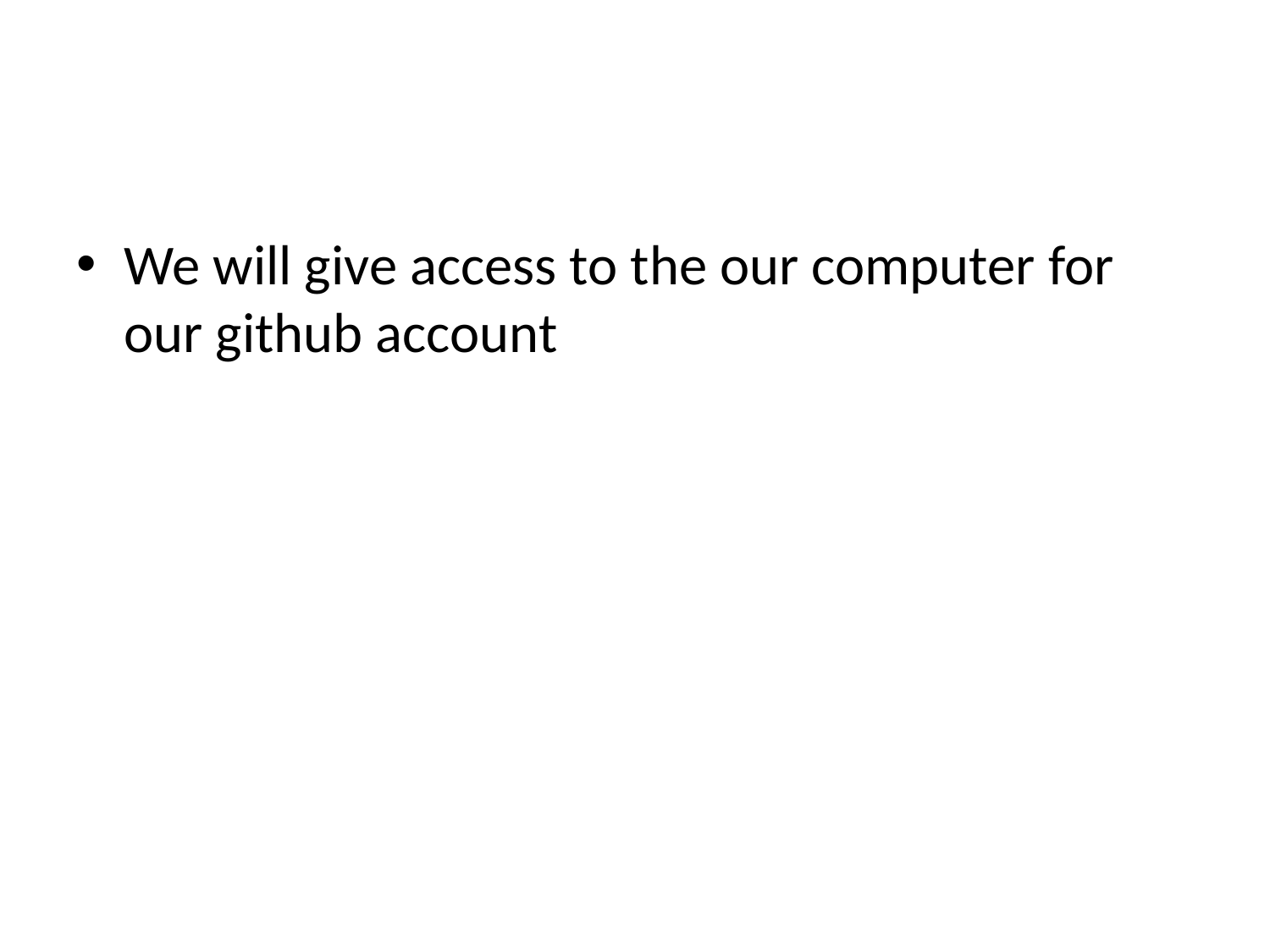

#
We will give access to the our computer for our github account